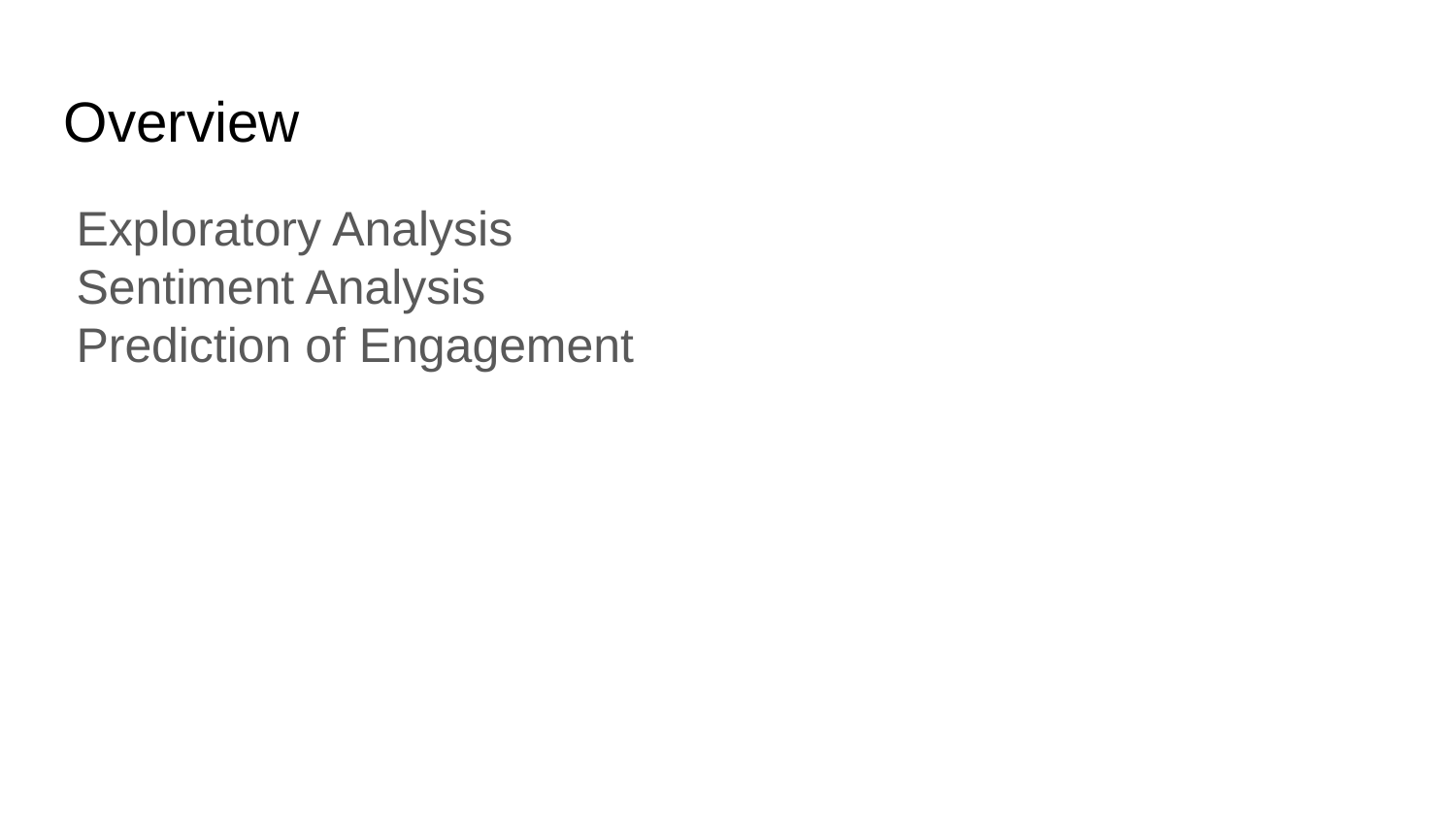

Overview
Exploratory Analysis
Sentiment Analysis
Prediction of Engagement